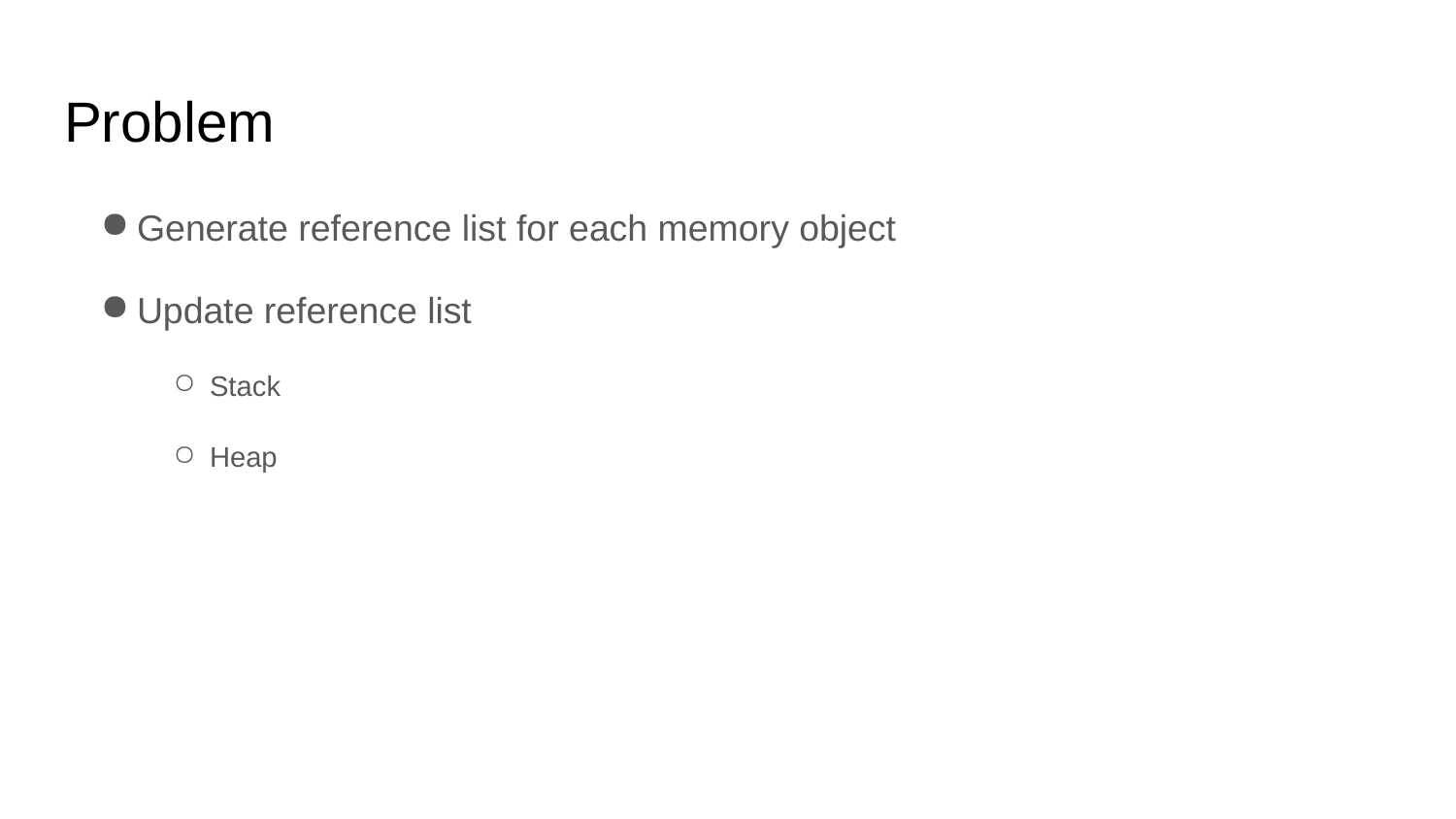

# Problem
Generate reference list for each memory object
Update reference list
Stack
Heap